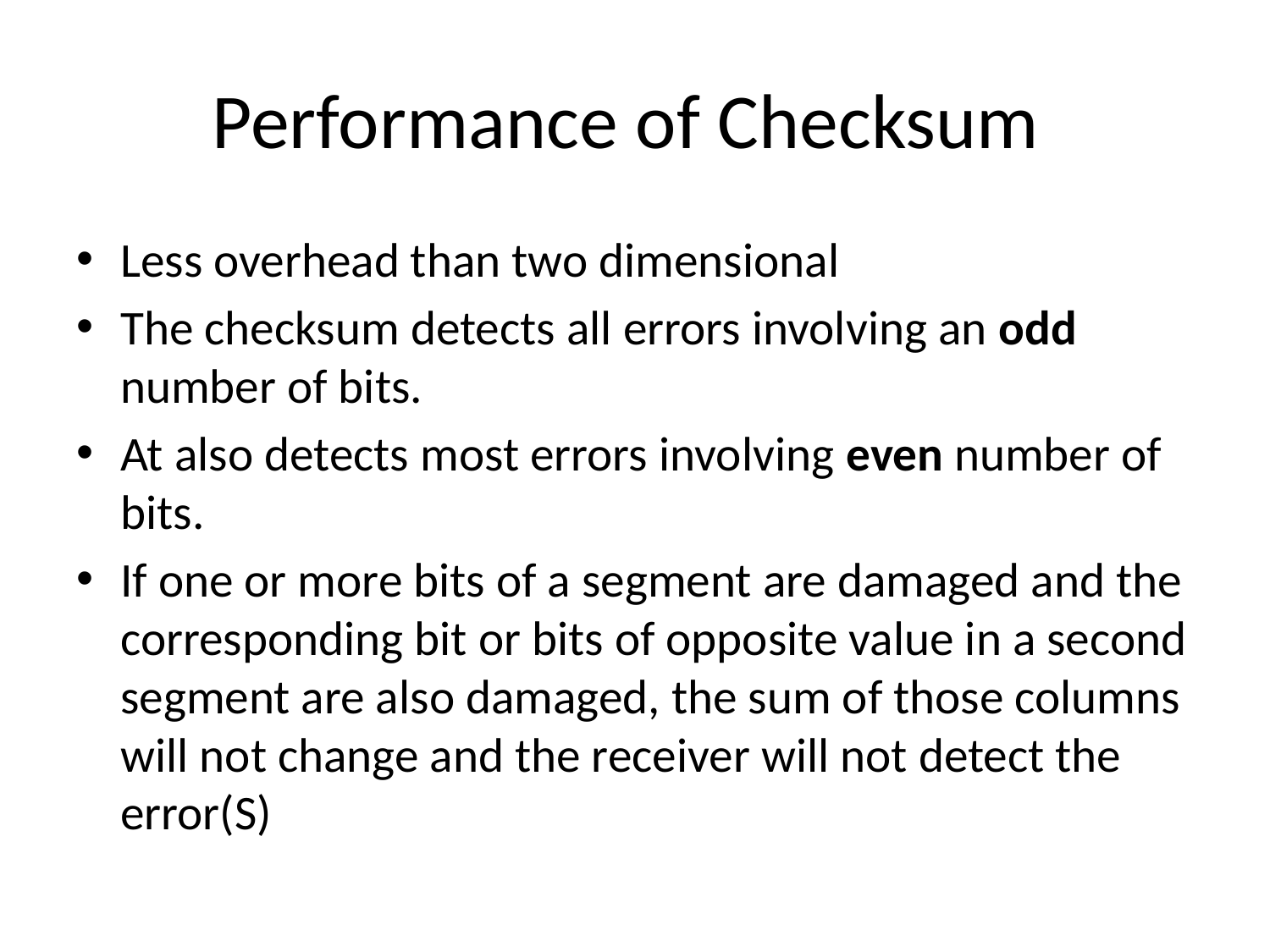

# Performance of Checksum
Less overhead than two dimensional
The checksum detects all errors involving an odd number of bits.
At also detects most errors involving even number of bits.
If one or more bits of a segment are damaged and the corresponding bit or bits of opposite value in a second segment are also damaged, the sum of those columns will not change and the receiver will not detect the error(S)